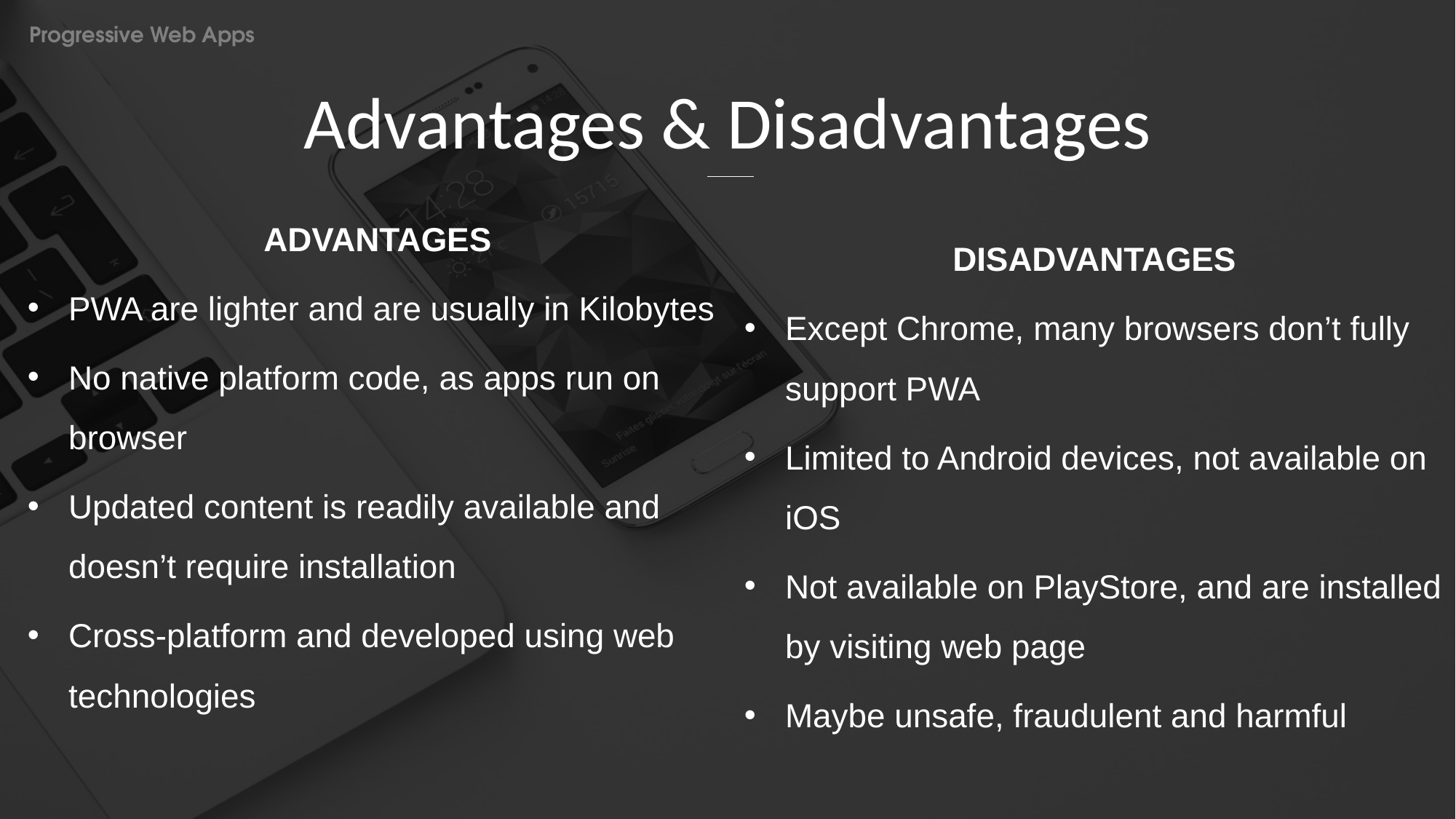

ADVANTAGES
PWA are lighter and are usually in Kilobytes
No native platform code, as apps run on browser
Updated content is readily available and doesn’t require installation
Cross-platform and developed using web technologies

DISADVANTAGES
Except Chrome, many browsers don’t fully support PWA
Limited to Android devices, not available on iOS
Not available on PlayStore, and are installed by visiting web page
Maybe unsafe, fraudulent and harmful
Progressive Web Apps
Advantages & Disadvantages